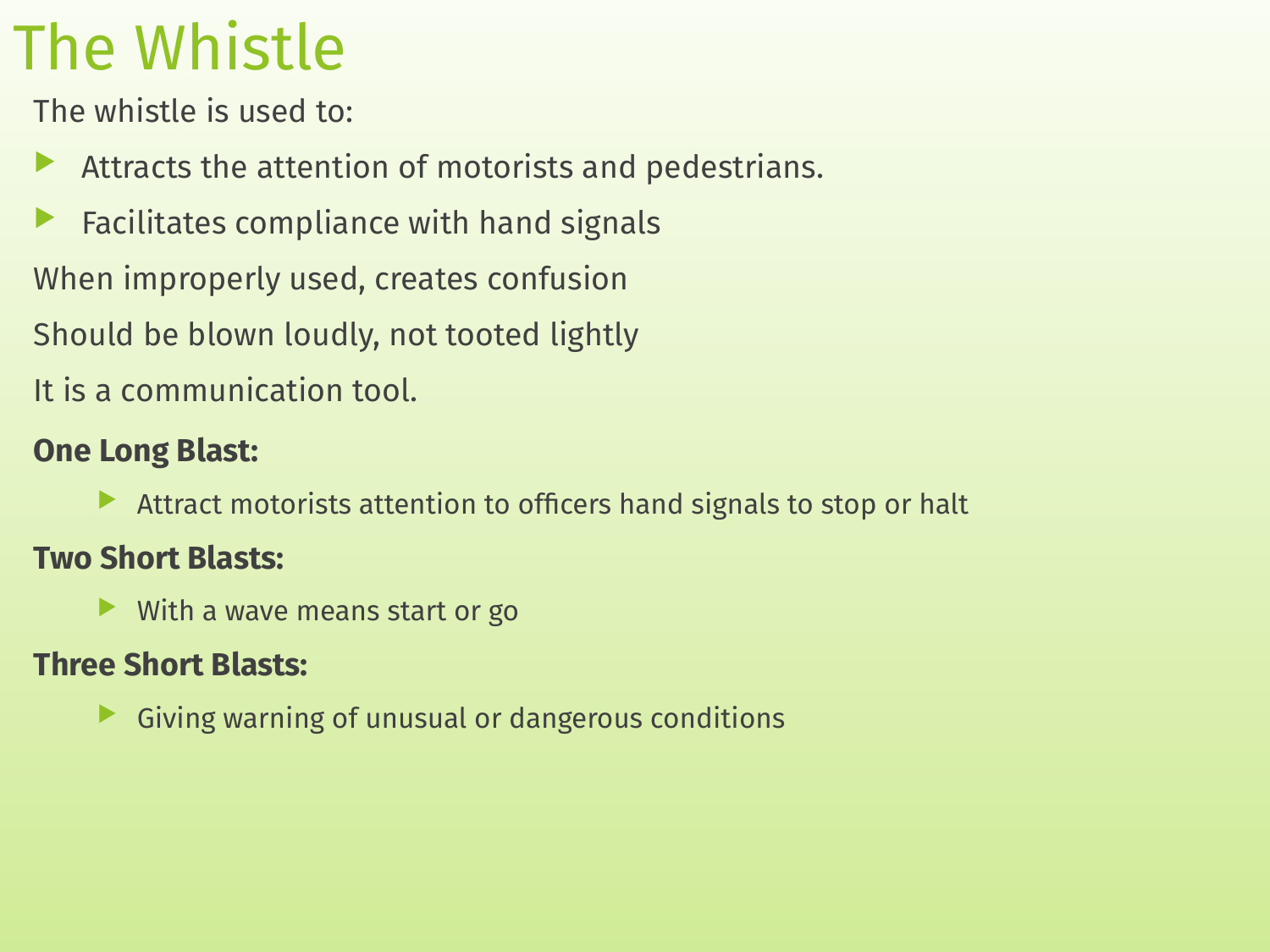

# The Whistle
The whistle is used to:
Attracts the attention of motorists and pedestrians.
Facilitates compliance with hand signals
When improperly used, creates confusion
Should be blown loudly, not tooted lightly
It is a communication tool.

One Long Blast:
Attract motorists attention to officers hand signals to stop or halt
Two Short Blasts:
With a wave means start or go
Three Short Blasts:
Giving warning of unusual or dangerous conditions
7